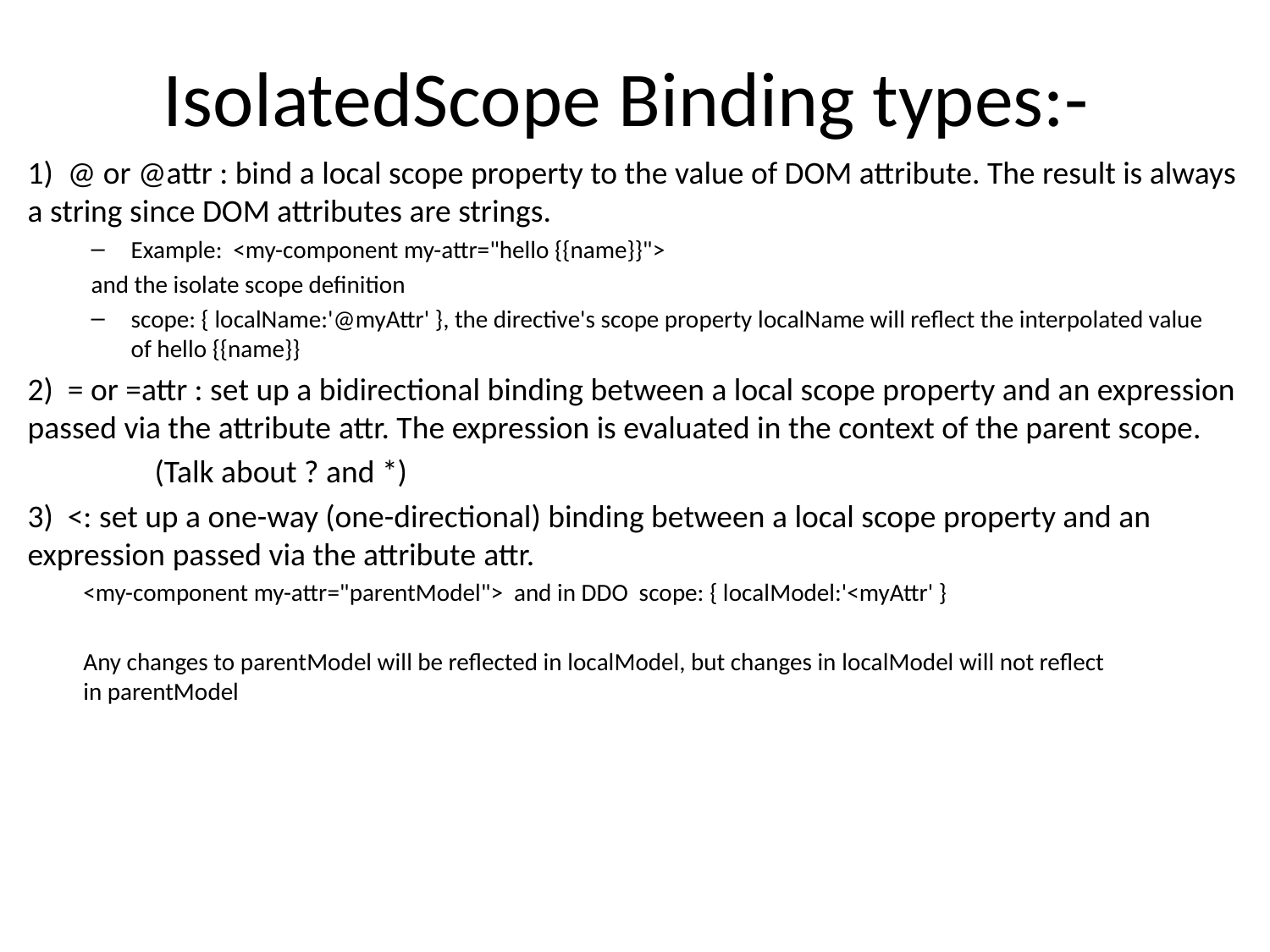

# IsolatedScope Binding types:-
1)  @ or @attr : bind a local scope property to the value of DOM attribute. The result is always a string since DOM attributes are strings.
Example:  <my-component my-attr="hello {{name}}">
and the isolate scope definition
scope: { localName:'@myAttr' }, the directive's scope property localName will reflect the interpolated value of hello {{name}}
2)  = or =attr : set up a bidirectional binding between a local scope property and an expression passed via the attribute attr. The expression is evaluated in the context of the parent scope.
	(Talk about ? and *)
3)  <: set up a one-way (one-directional) binding between a local scope property and an expression passed via the attribute attr.
<my-component my-attr="parentModel">  and in DDO  scope: { localModel:'<myAttr' }

Any changes to parentModel will be reflected in localModel, but changes in localModel will not reflect in parentModel